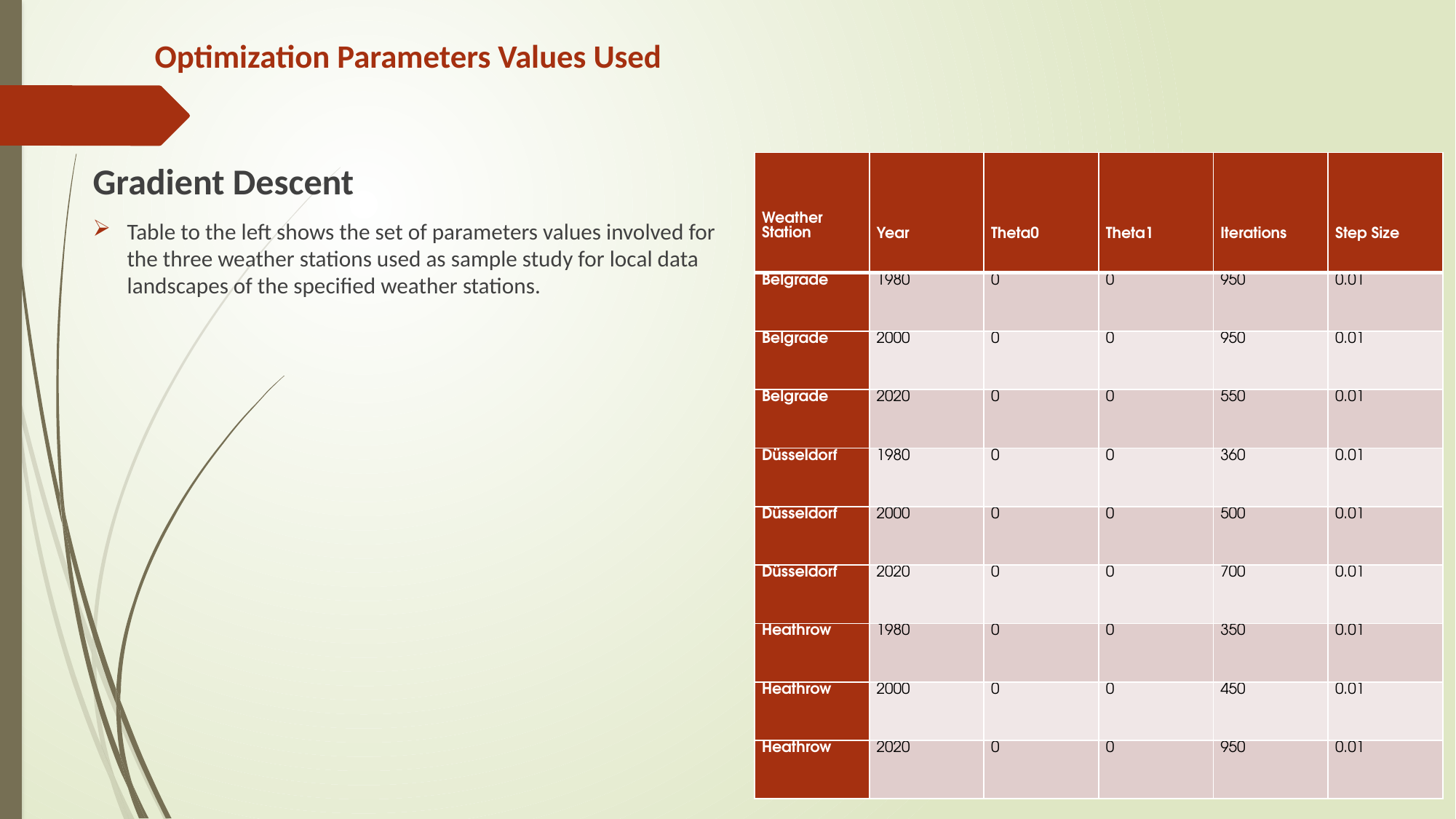

# Optimization Parameters Values Used
| Weather Station | Year | Theta0 | Theta1 | Iterations | Step Size |
| --- | --- | --- | --- | --- | --- |
| Belgrade | 1980 | 0 | 0 | 950 | 0.01 |
| Belgrade | 2000 | 0 | 0 | 950 | 0.01 |
| Belgrade | 2020 | 0 | 0 | 550 | 0.01 |
| Düsseldorf | 1980 | 0 | 0 | 360 | 0.01 |
| Düsseldorf | 2000 | 0 | 0 | 500 | 0.01 |
| Düsseldorf | 2020 | 0 | 0 | 700 | 0.01 |
| Heathrow | 1980 | 0 | 0 | 350 | 0.01 |
| Heathrow | 2000 | 0 | 0 | 450 | 0.01 |
| Heathrow | 2020 | 0 | 0 | 950 | 0.01 |
Gradient Descent
Table to the left shows the set of parameters values involved for the three weather stations used as sample study for local data landscapes of the specified weather stations.